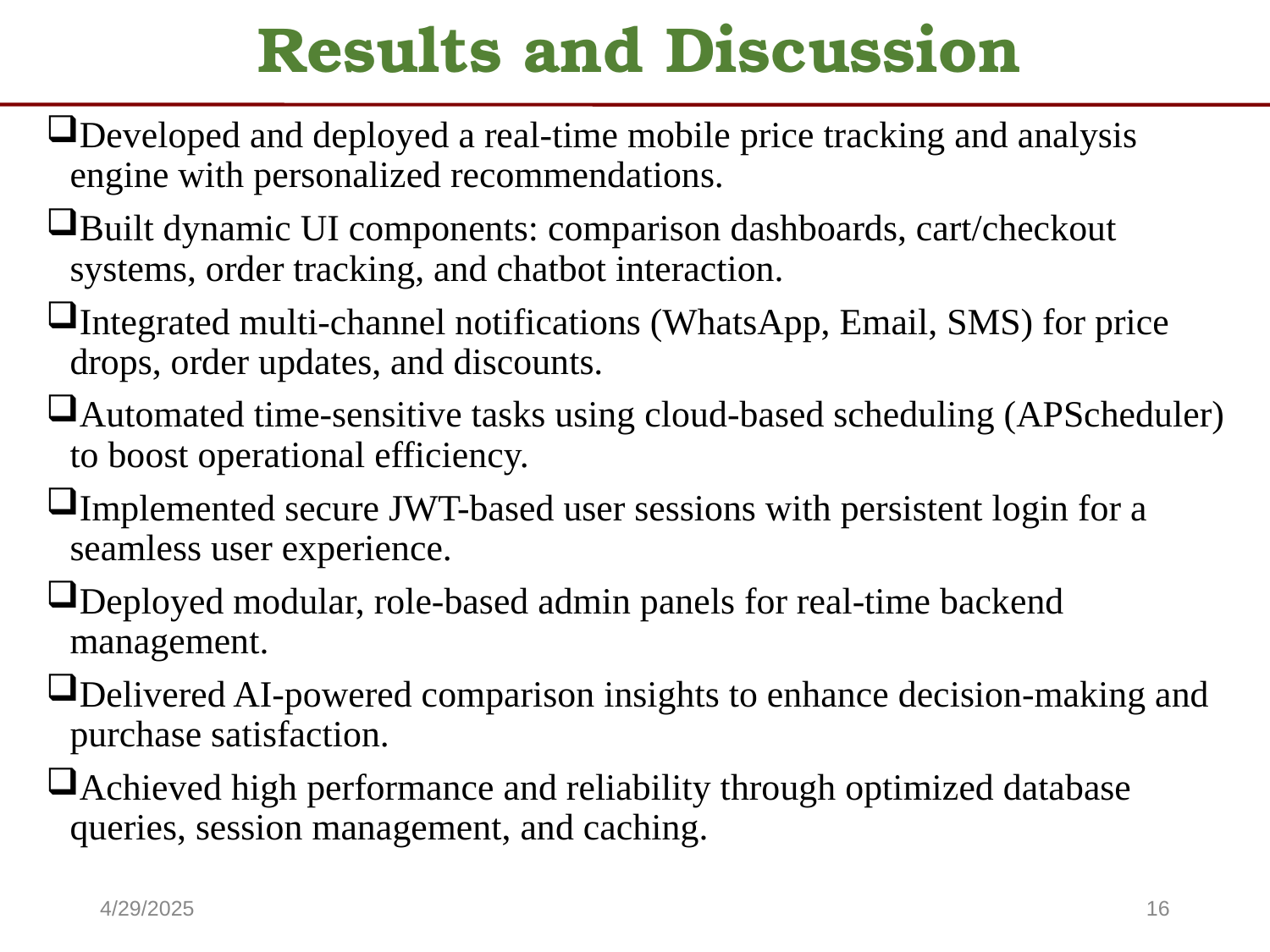

# Results and Discussion
Developed and deployed a real-time mobile price tracking and analysis engine with personalized recommendations.
Built dynamic UI components: comparison dashboards, cart/checkout systems, order tracking, and chatbot interaction.
Integrated multi-channel notifications (WhatsApp, Email, SMS) for price drops, order updates, and discounts.
Automated time-sensitive tasks using cloud-based scheduling (APScheduler) to boost operational efficiency.
Implemented secure JWT-based user sessions with persistent login for a seamless user experience.
Deployed modular, role-based admin panels for real-time backend management.
Delivered AI-powered comparison insights to enhance decision-making and purchase satisfaction.
Achieved high performance and reliability through optimized database queries, session management, and caching.
4/29/2025
16